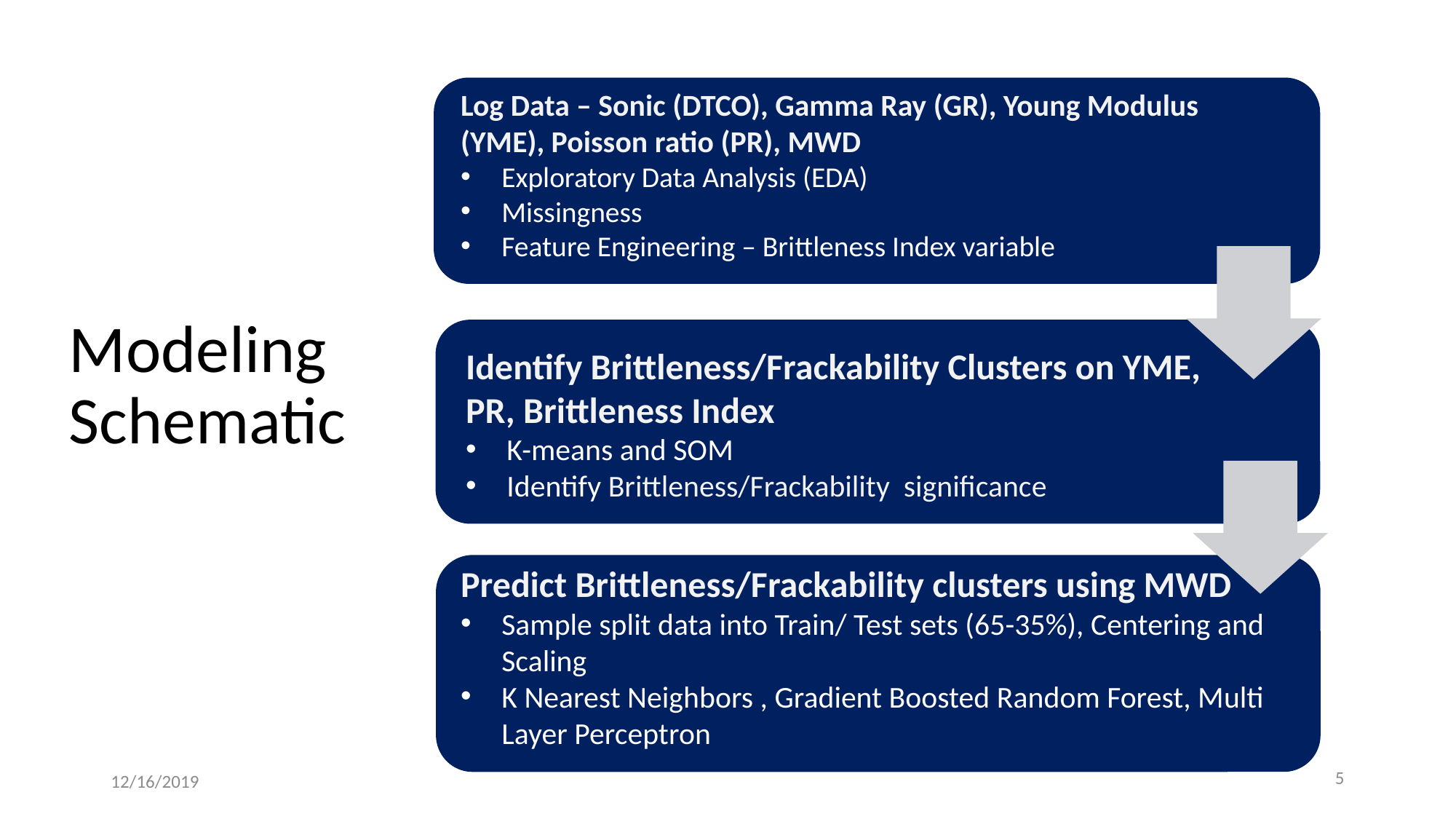

Log Data – Sonic (DTCO), Gamma Ray (GR), Young Modulus (YME), Poisson ratio (PR), MWD
Exploratory Data Analysis (EDA)
Missingness
Feature Engineering – Brittleness Index variable

# Modeling Schematic

Identify Brittleness/Frackability Clusters on YME, PR, Brittleness Index
K-means and SOM
Identify Brittleness/Frackability  significance

Predict Brittleness/Frackability clusters using MWD
Sample split data into Train/ Test sets (65-35%), Centering and Scaling
K Nearest Neighbors , Gradient Boosted Random Forest, Multi Layer Perceptron

5
12/16/2019